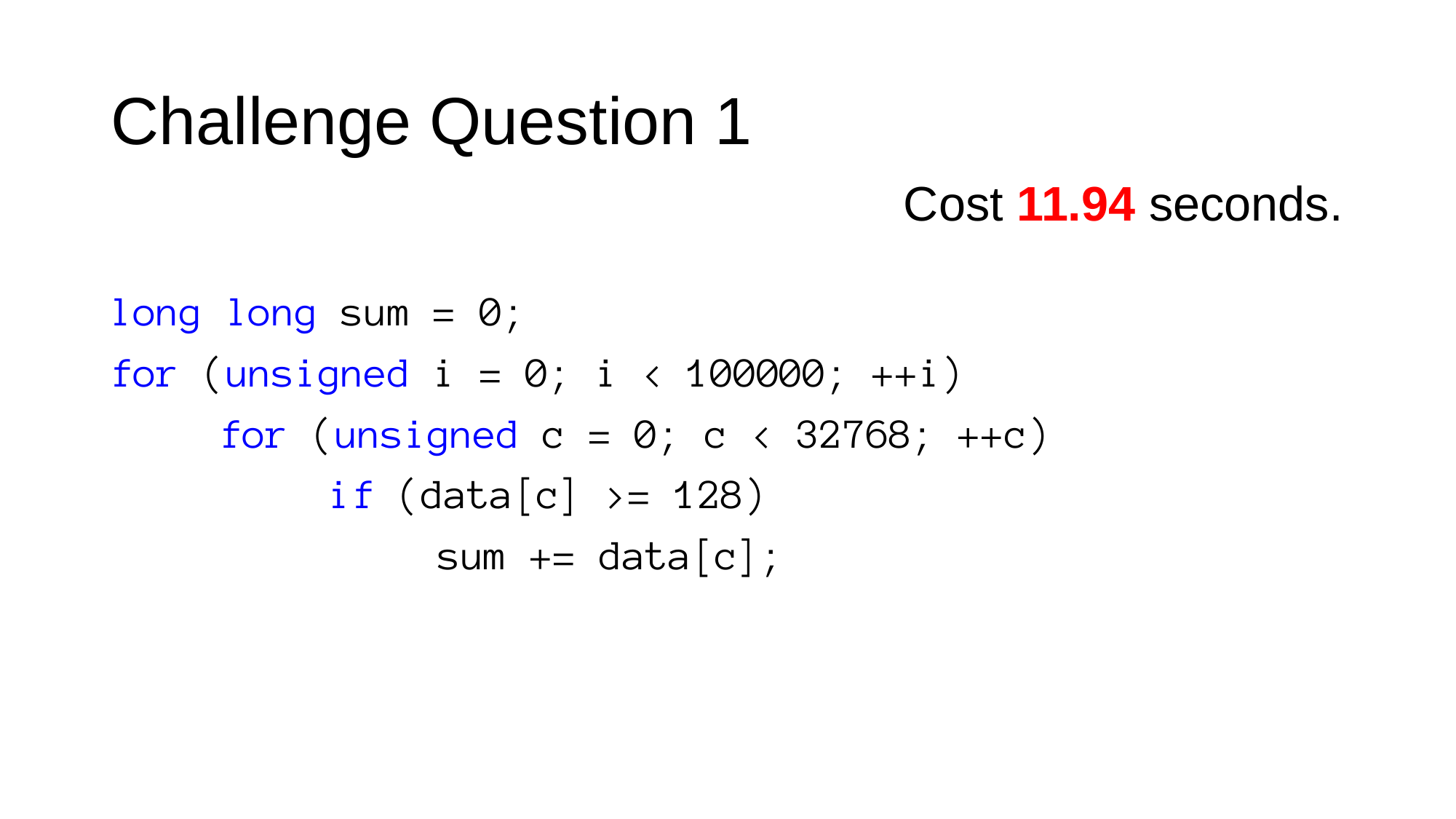

# Challenge Question 1
Cost 11.94 seconds.

long long sum = 0;
for (unsigned i = 0; i < 100000; ++i)
	for (unsigned c = 0; c < 32768; ++c)
		if (data[c] >= 128)
			sum += data[c];